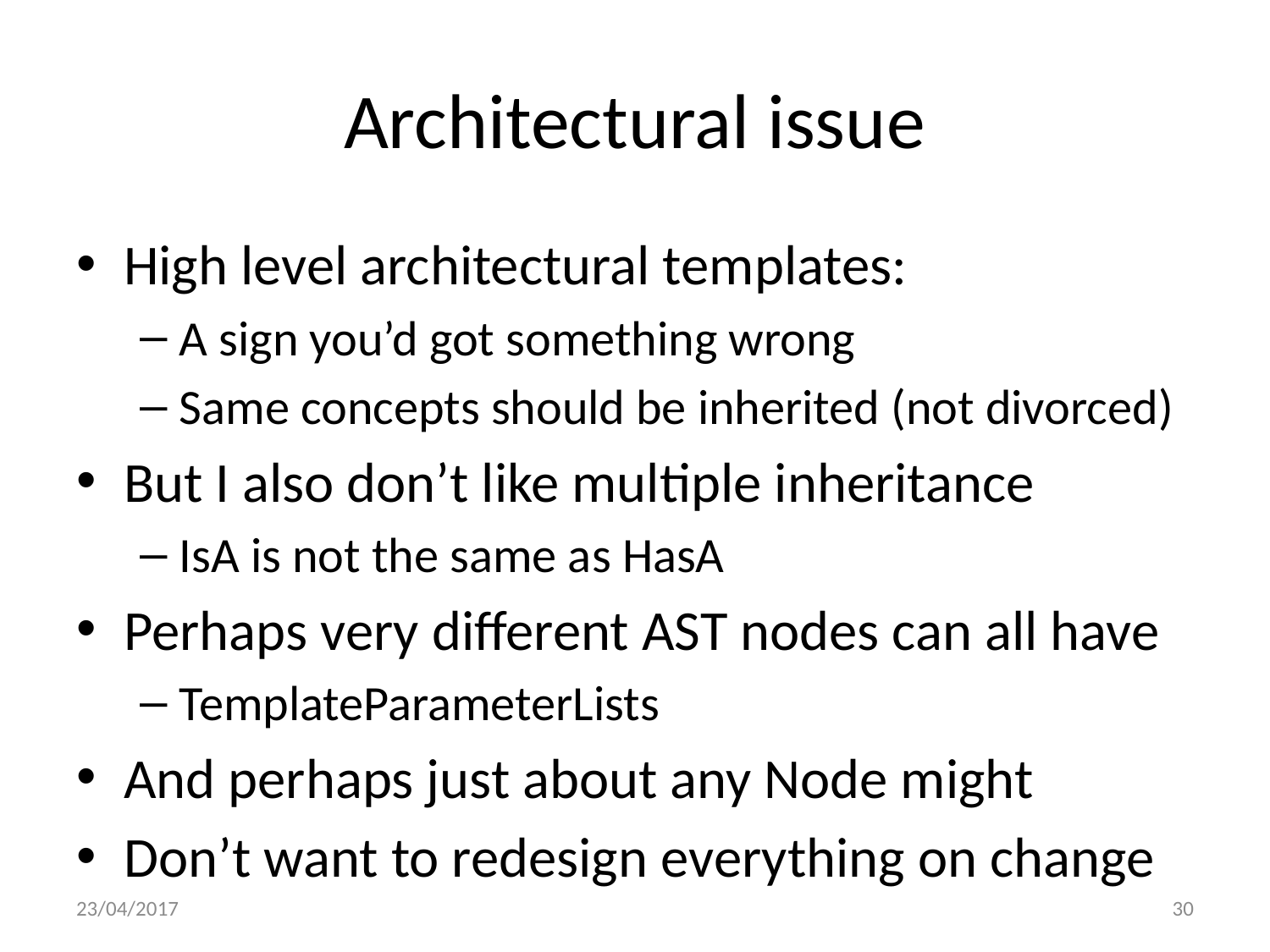

# Architectural issue
High level architectural templates:
A sign you’d got something wrong
Same concepts should be inherited (not divorced)
But I also don’t like multiple inheritance
IsA is not the same as HasA
Perhaps very different AST nodes can all have
TemplateParameterLists
And perhaps just about any Node might
Don’t want to redesign everything on change
23/04/2017
30